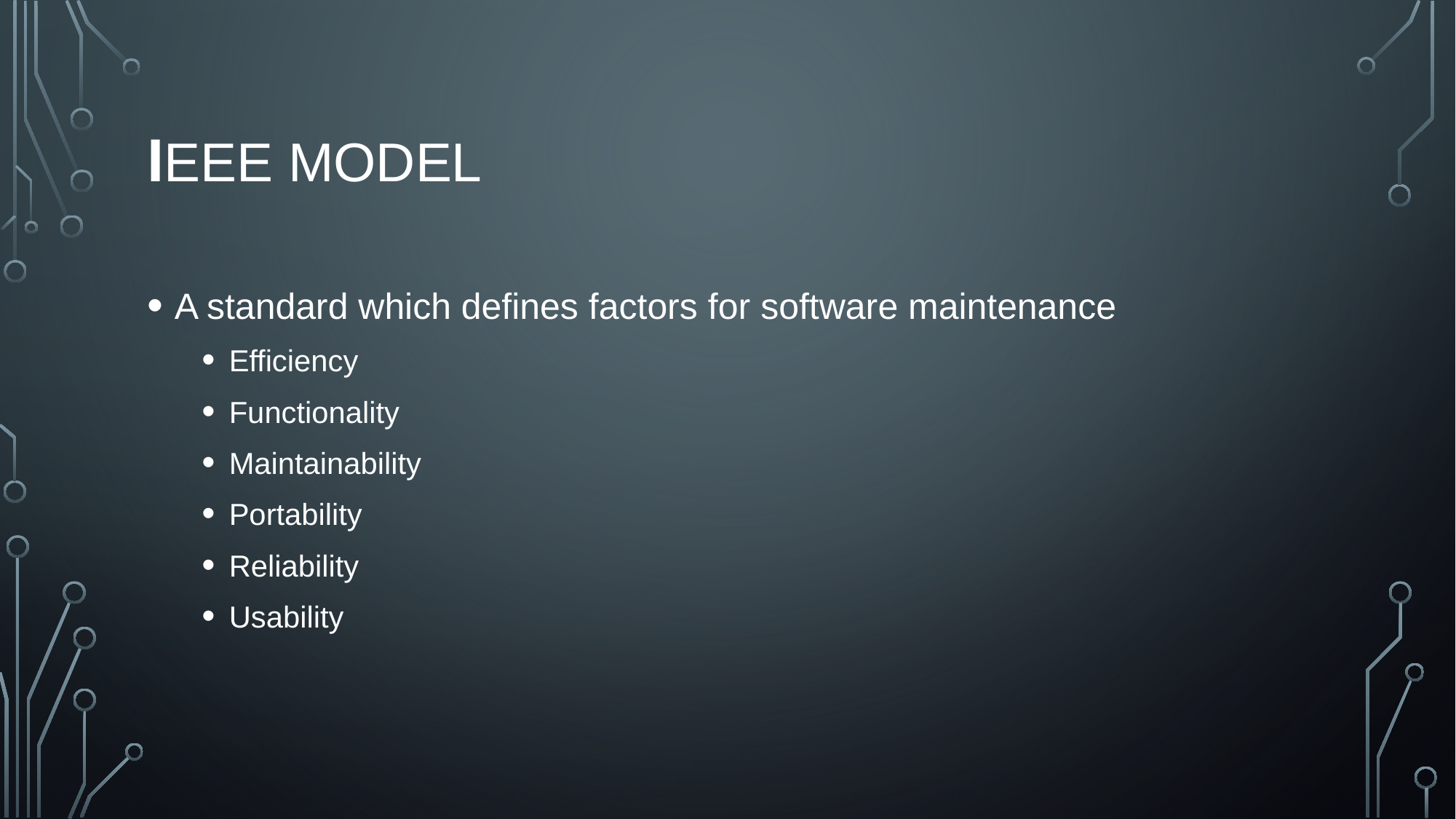

# IEEE Model
A standard which defines factors for software maintenance
Efficiency
Functionality
Maintainability
Portability
Reliability
Usability